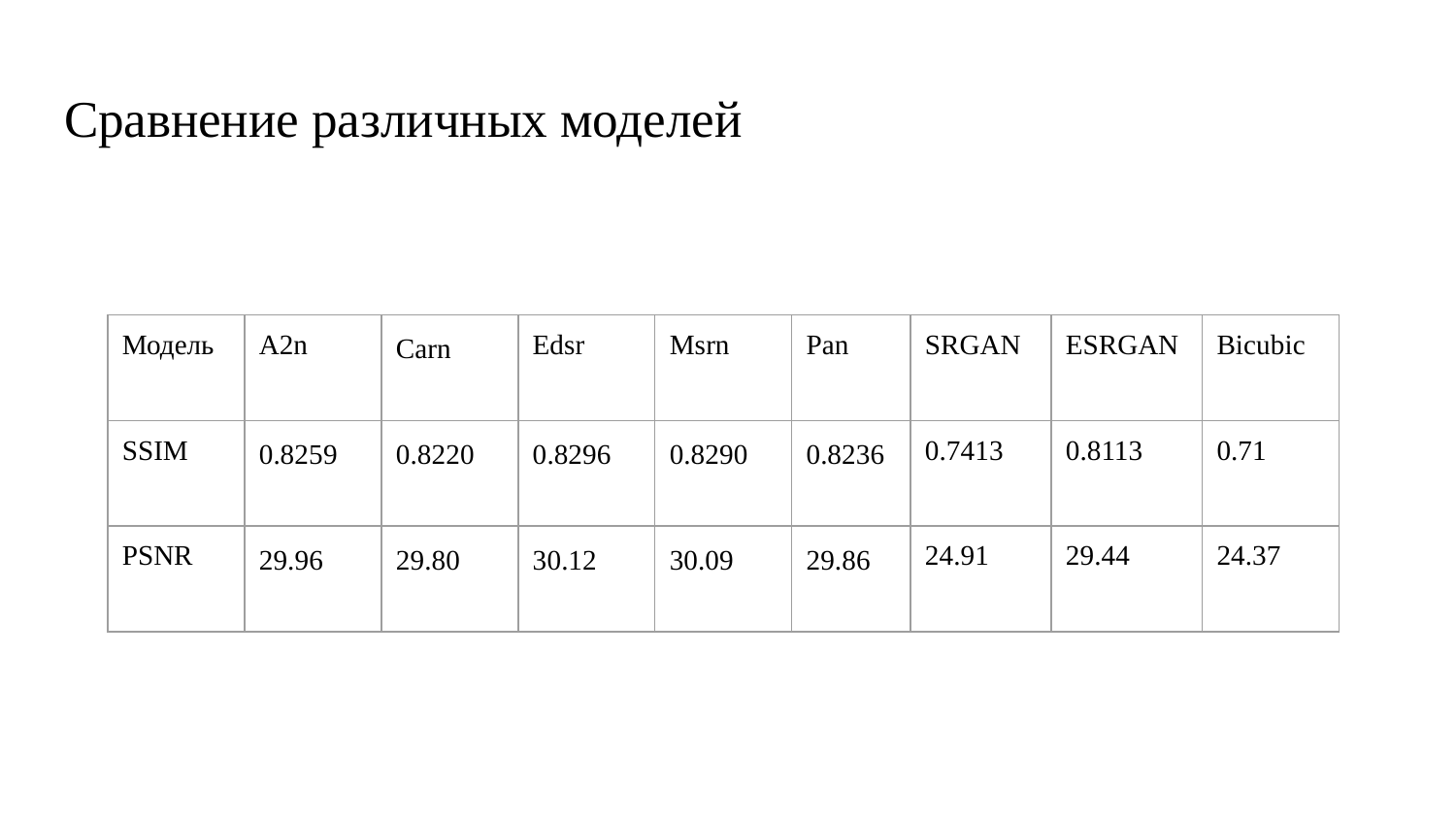

# Сравнение различных моделей
| Модель | A2n | Carn | Edsr | Msrn | Pan | SRGAN | ESRGAN | Bicubic |
| --- | --- | --- | --- | --- | --- | --- | --- | --- |
| SSIM | 0.8259 | 0.8220 | 0.8296 | 0.8290 | 0.8236 | 0.7413 | 0.8113 | 0.71 |
| PSNR | 29.96 | 29.80 | 30.12 | 30.09 | 29.86 | 24.91 | 29.44 | 24.37 |